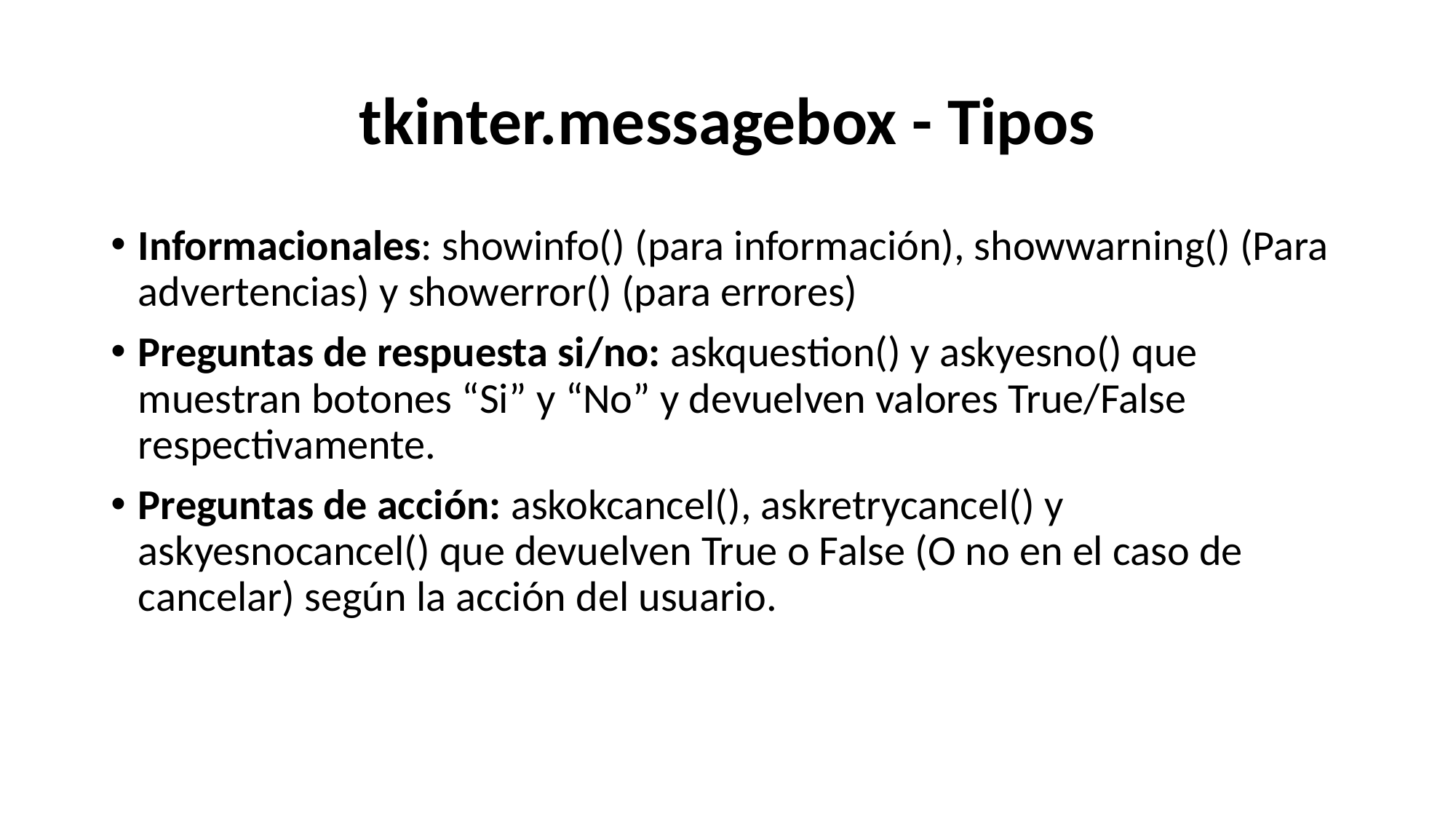

# tkinter.messagebox - Tipos
Informacionales: showinfo() (para información), showwarning() (Para advertencias) y showerror() (para errores)
Preguntas de respuesta si/no: askquestion() y askyesno() que muestran botones “Si” y “No” y devuelven valores True/False respectivamente.
Preguntas de acción: askokcancel(), askretrycancel() y askyesnocancel() que devuelven True o False (O no en el caso de cancelar) según la acción del usuario.